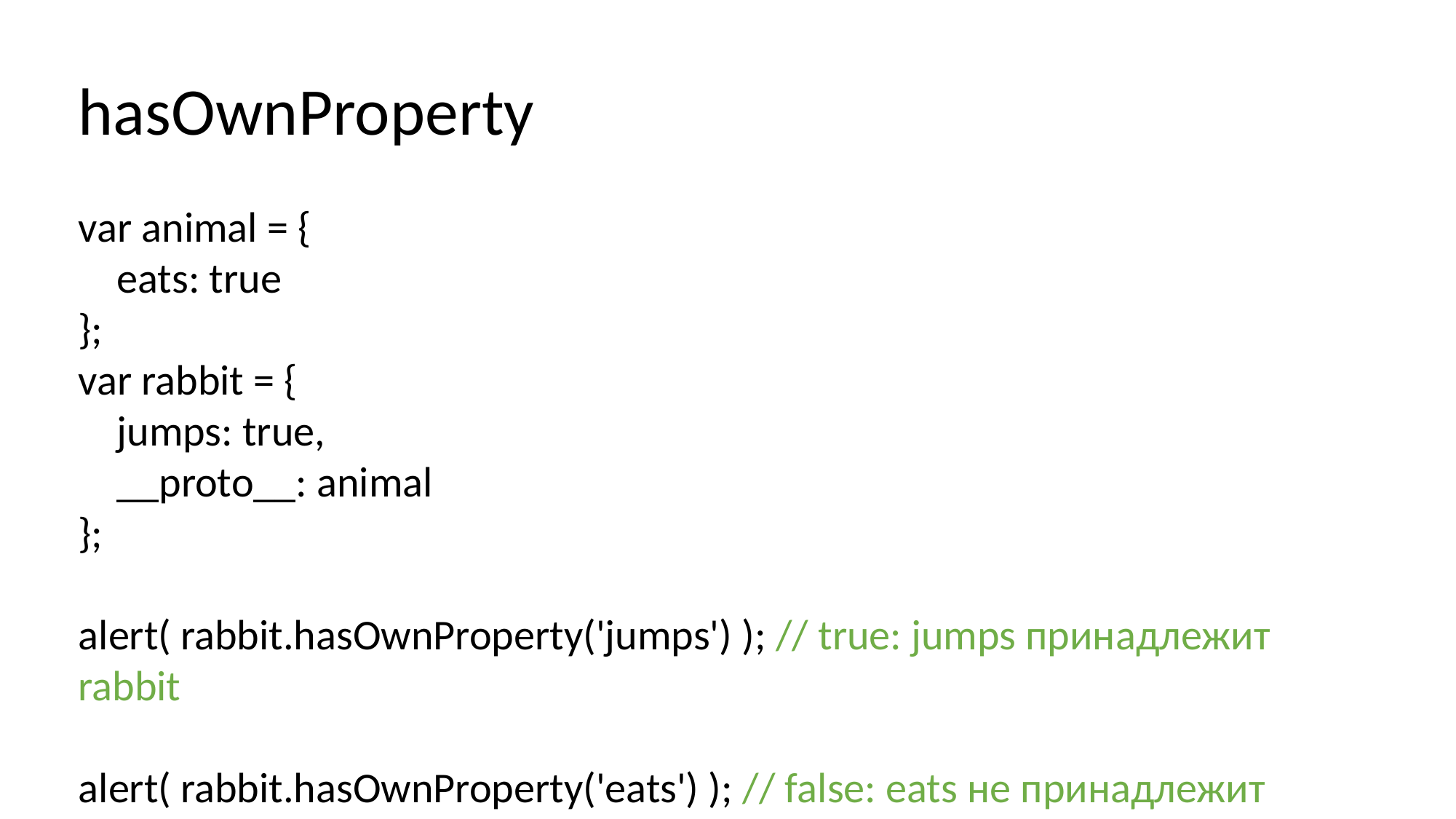

hasOwnProperty

var animal = {
    eats: true
};
var rabbit = {
    jumps: true,
    __proto__: animal
};

alert( rabbit.hasOwnProperty('jumps') ); // true: jumps принадлежит rabbit

alert( rabbit.hasOwnProperty('eats') ); // false: eats не принадлежит